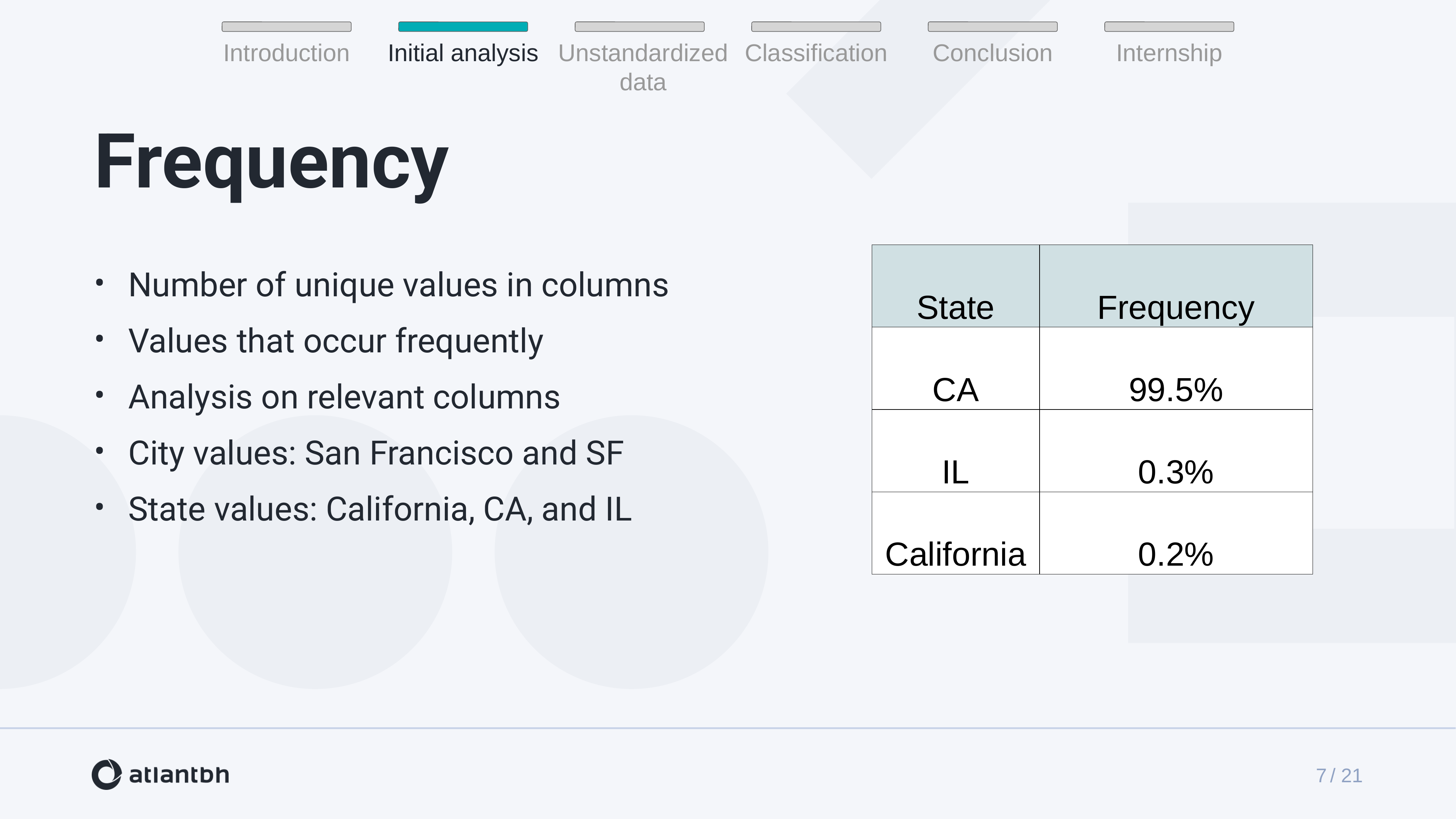

Introduction
Initial analysis
Classification
Conclusion
Internship
Unstandardized data
Frequency
Number of unique values in columns
Values that occur frequently
Analysis on relevant columns
City values: San Francisco and SF
State values: California, CA, and IL

| State | Frequency |
| --- | --- |
| CA | 99.5% |
| IL | 0.3% |
| California | 0.2% |
7
/ 21